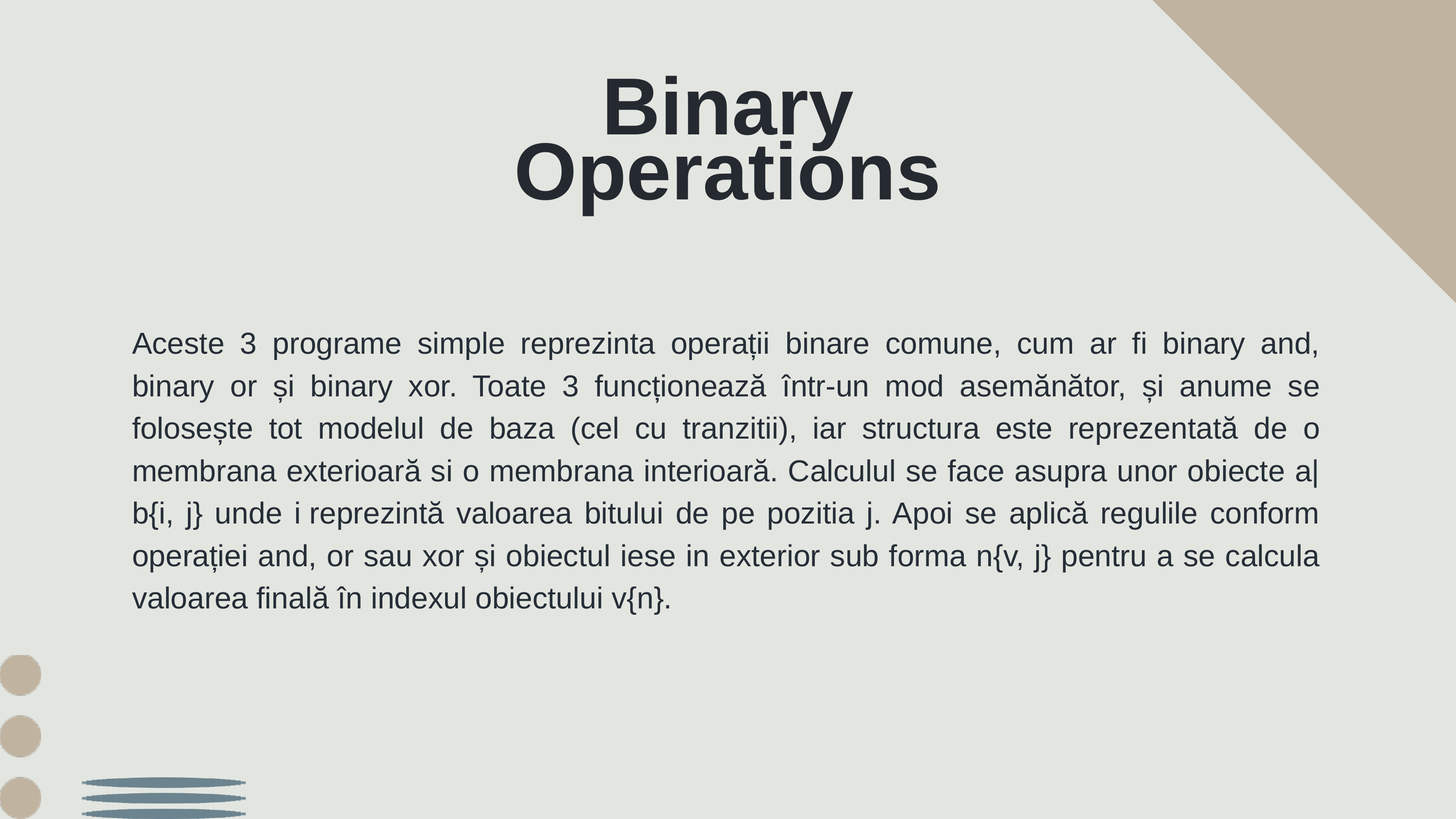

Binary Operations
Aceste 3 programe simple reprezinta operații binare comune, cum ar fi binary and, binary or și binary xor. Toate 3 funcționează într-un mod asemănător, și anume se folosește tot modelul de baza (cel cu tranzitii), iar structura este reprezentată de o membrana exterioară si o membrana interioară. Calculul se face asupra unor obiecte a|b{i, j} unde i reprezintă valoarea bitului de pe pozitia j. Apoi se aplică regulile conform operației and, or sau xor și obiectul iese in exterior sub forma n{v, j} pentru a se calcula valoarea finală în indexul obiectului v{n}.